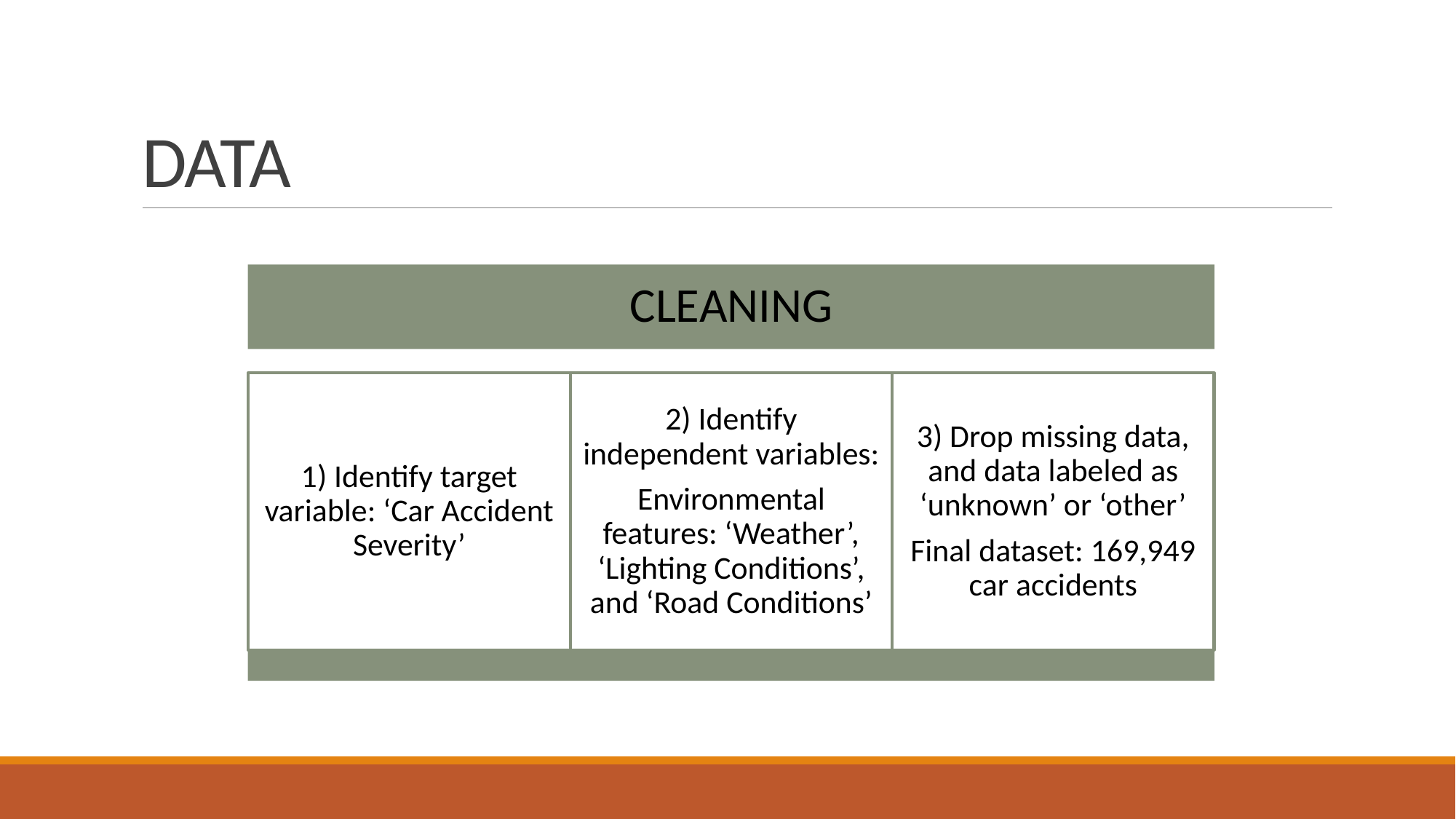

# DATA
CLEANING
1) Identify target variable: ‘Car Accident Severity’
2) Identify independent variables:
Environmental features: ‘Weather’, ‘Lighting Conditions’, and ‘Road Conditions’
3) Drop missing data, and data labeled as ‘unknown’ or ‘other’
Final dataset: 169,949 car accidents